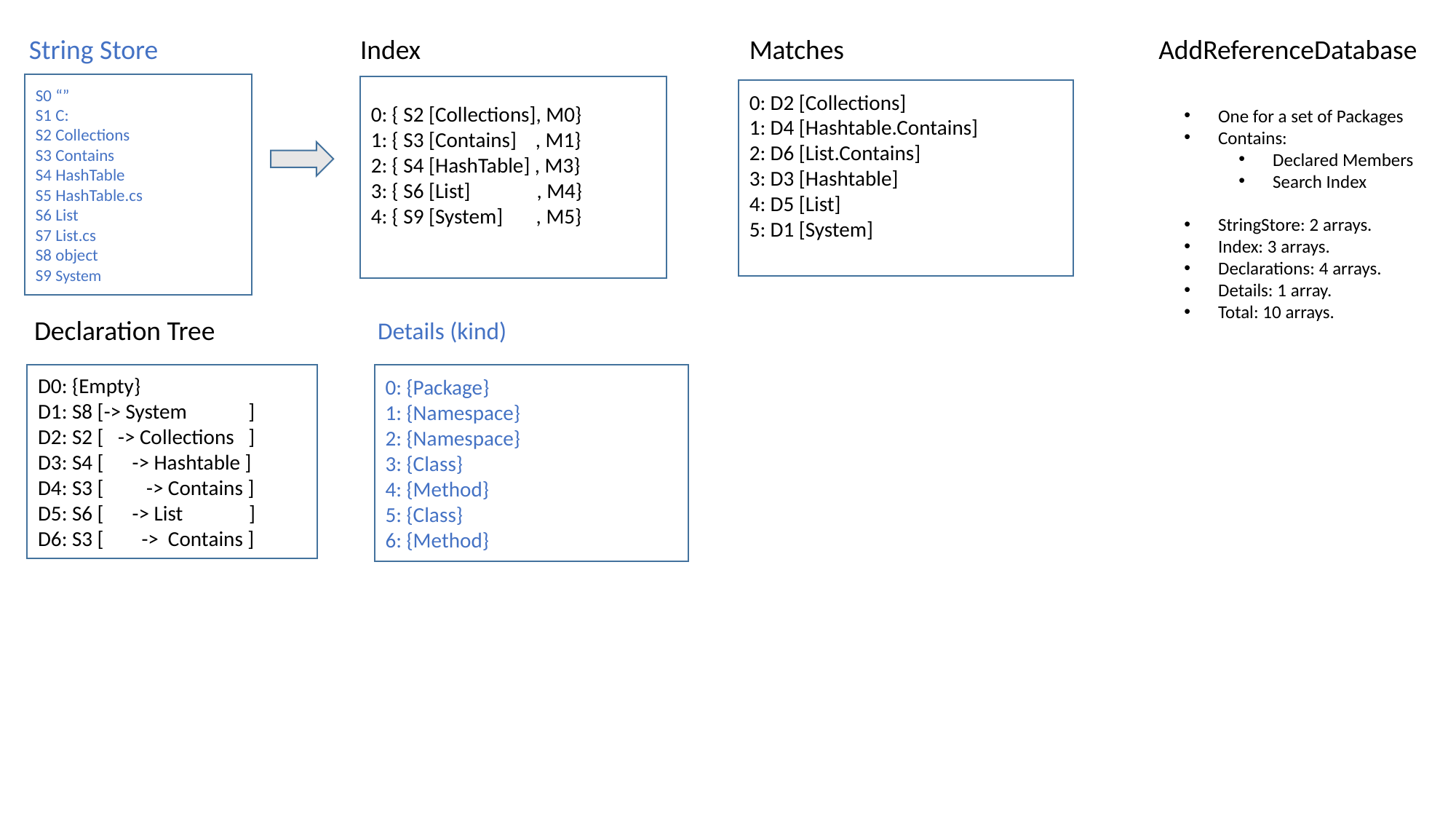

String Store
Index
Matches
AddReferenceDatabase
S0 “”
S1 C:
S2 Collections
S3 Contains
S4 HashTable
S5 HashTable.cs
S6 List
S7 List.cs
S8 object
S9 System
0: { S2 [Collections], M0}
1: { S3 [Contains]    , M1}
2: { S4 [HashTable] , M3}
3: { S6 [List]              , M4}
4: { S9 [System]       , M5}

0: D2 [Collections]
1: D4 [Hashtable.Contains]
2: D6 [List.Contains]
3: D3 [Hashtable]
4: D5 [List]
5: D1 [System]

One for a set of Packages
Contains:
Declared Members
Search Index

StringStore: 2 arrays.
Index: 3 arrays.
Declarations: 4 arrays.
Details: 1 array.
Total: 10 arrays.

Declaration Tree
Details (kind)
D0: {Empty}
D1: S8 [-> System             ]
D2: S2 [   -> Collections   ]
D3: S4 [      -> Hashtable ]
D4: S3 [         -> Contains ]
D5: S6 [      -> List              ]
D6: S3 [        ->  Contains ]
0: {Package}
1: {Namespace}
2: {Namespace}
3: {Class}
4: {Method}
5: {Class}
6: {Method}